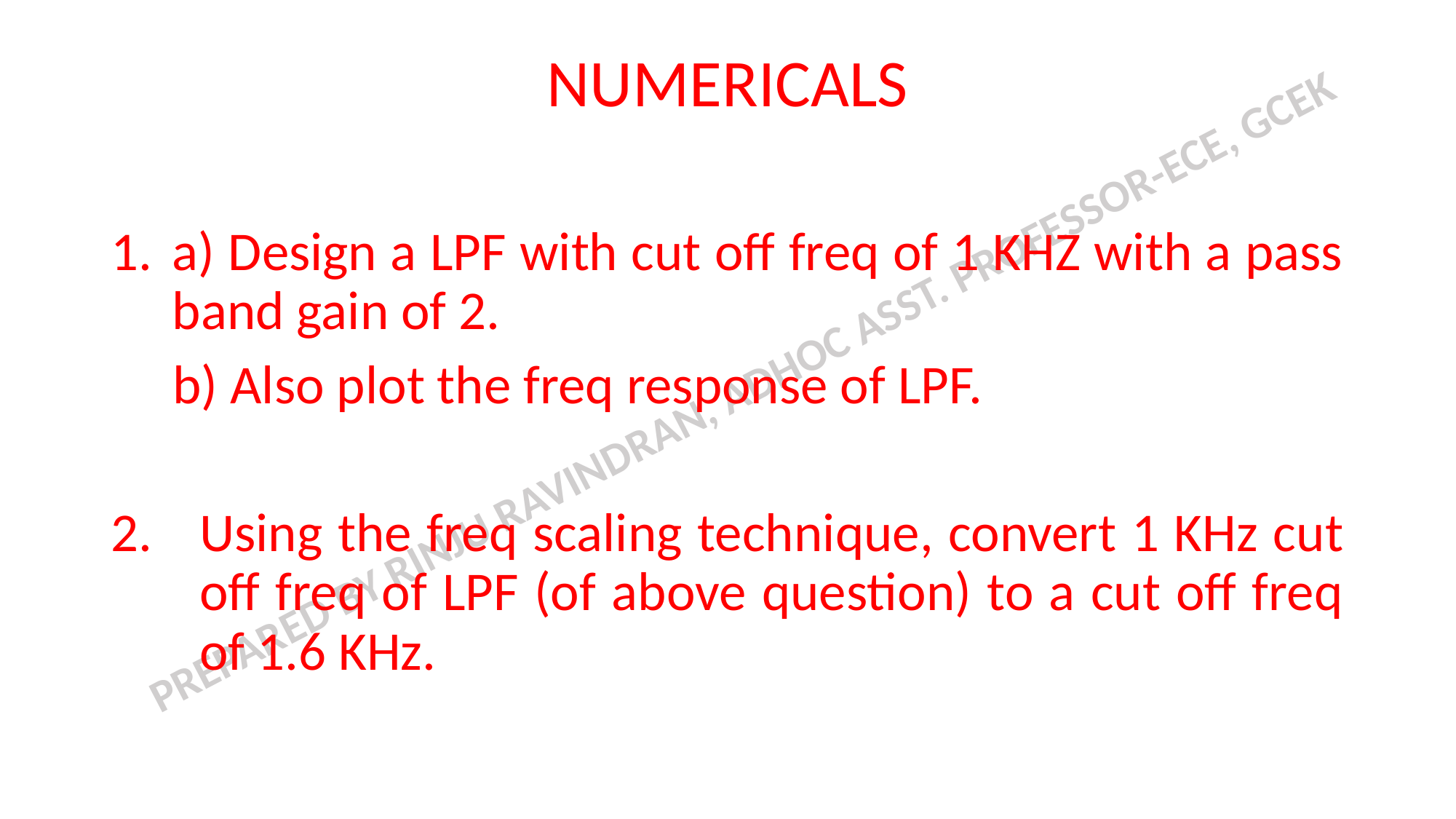

# NUMERICALS
a) Design a LPF with cut off freq of 1 KHZ with a pass band gain of 2.
     b) Also plot the freq response of LPF.

Using the freq scaling technique, convert 1 KHz cut off freq of LPF (of above question) to a cut off freq of 1.6 KHz.